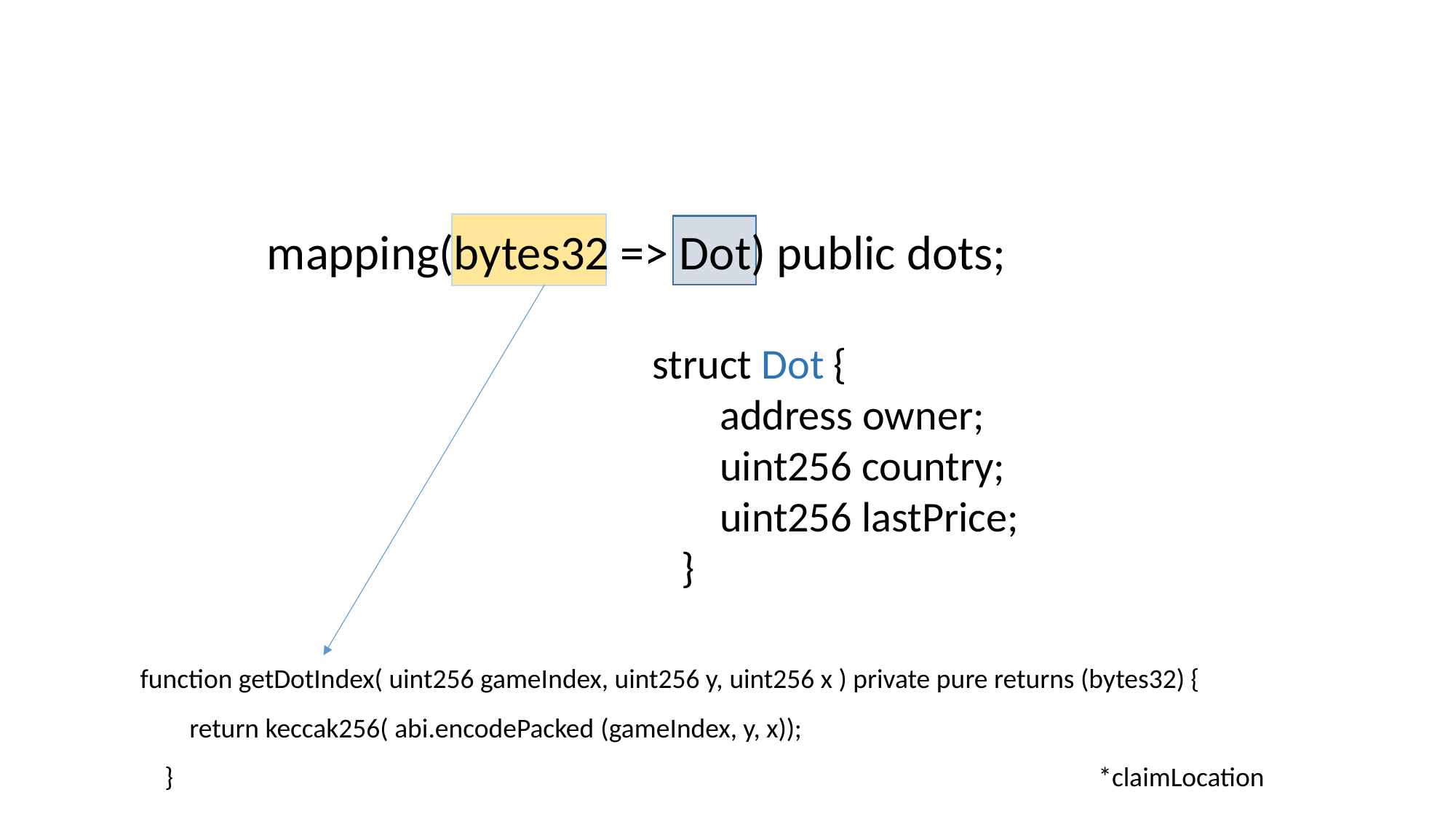

mapping(bytes32 => Dot) public dots;

 struct Dot {
        address owner;
        uint256 country;
        uint256 lastPrice;
    }
function getDotIndex( uint256 gameIndex, uint256 y, uint256 x ) private pure returns (bytes32) {
        return keccak256( abi.encodePacked (gameIndex, y, x));
    }                                                                                                                                                      *claimLocation